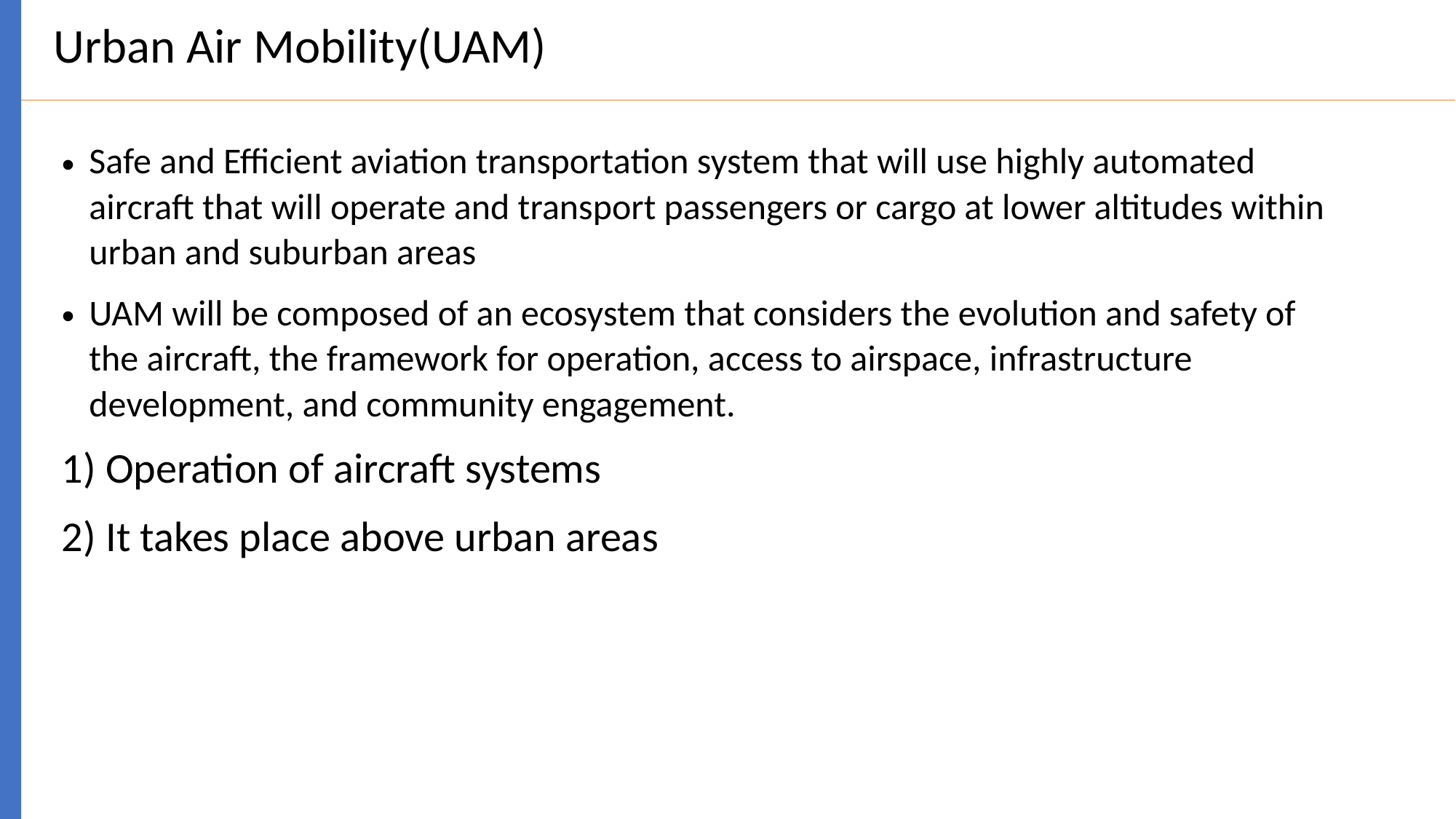

# Urban Air Mobility(UAM)
Safe and Efficient aviation transportation system that will use highly automated aircraft that will operate and transport passengers or cargo at lower altitudes within urban and suburban areas
UAM will be composed of an ecosystem that considers the evolution and safety of the aircraft, the framework for operation, access to airspace, infrastructure development, and community engagement.
1) Operation of aircraft systems
2) It takes place above urban areas